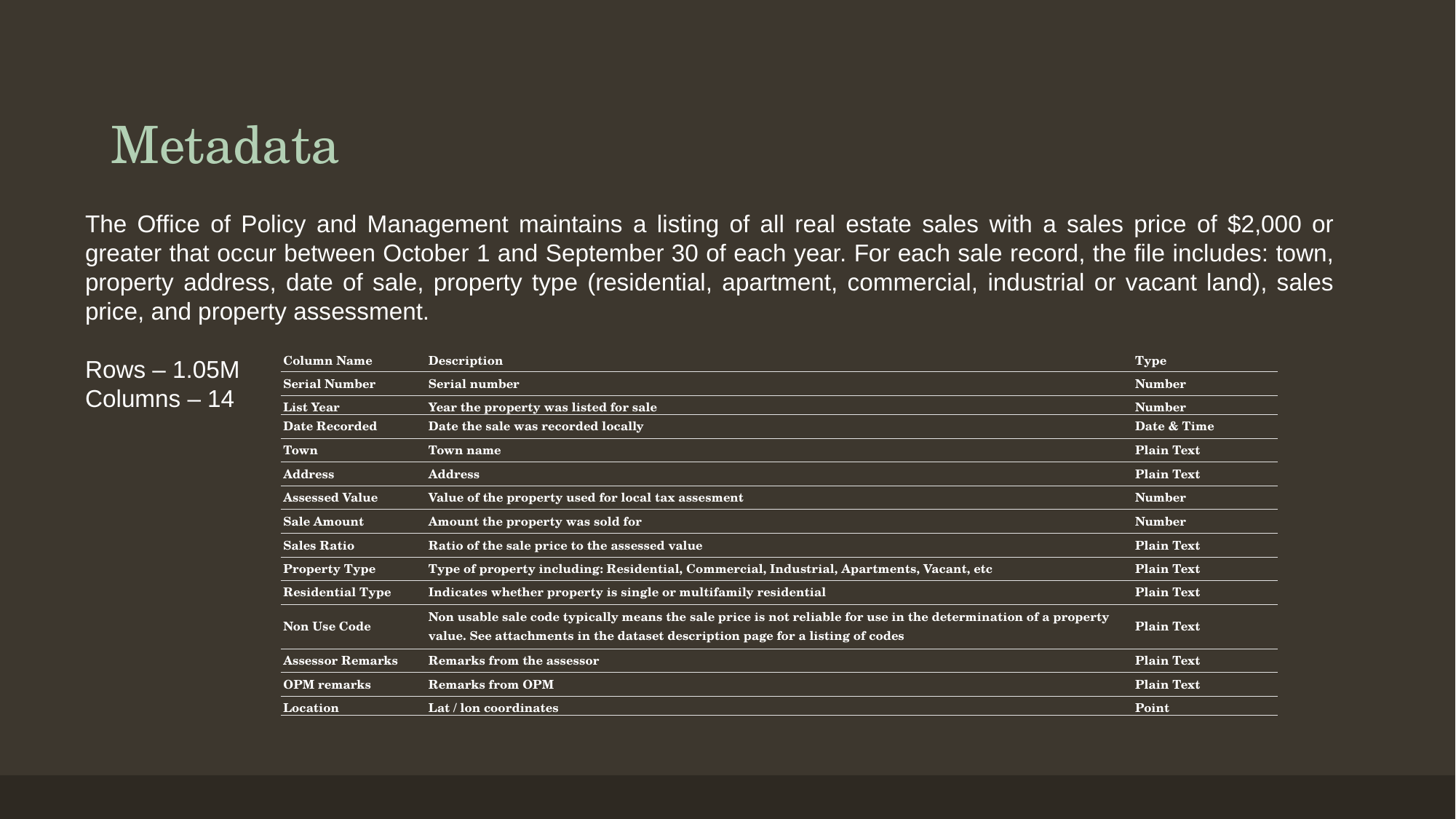

# Metadata
The Office of Policy and Management maintains a listing of all real estate sales with a sales price of $2,000 or greater that occur between October 1 and September 30 of each year. For each sale record, the file includes: town, property address, date of sale, property type (residential, apartment, commercial, industrial or vacant land), sales price, and property assessment.

Rows – 1.05M
Columns – 14
| Column Name | Description | Type |
| --- | --- | --- |
| Serial Number | Serial number | Number |
| List Year | Year the property was listed for sale | Number |
| Date Recorded | Date the sale was recorded locally | Date & Time |
| Town | Town name | Plain Text |
| Address | Address | Plain Text |
| Assessed Value | Value of the property used for local tax assesment | Number |
| Sale Amount | Amount the property was sold for | Number |
| Sales Ratio | Ratio of the sale price to the assessed value | Plain Text |
| Property Type | Type of property including: Residential, Commercial, Industrial, Apartments, Vacant, etc | Plain Text |
| Residential Type | Indicates whether property is single or multifamily residential | Plain Text |
| Non Use Code | Non usable sale code typically means the sale price is not reliable for use in the determination of a property value. See attachments in the dataset description page for a listing of codes | Plain Text |
| Assessor Remarks | Remarks from the assessor | Plain Text |
| OPM remarks | Remarks from OPM | Plain Text |
| Location | Lat / lon coordinates | Point |